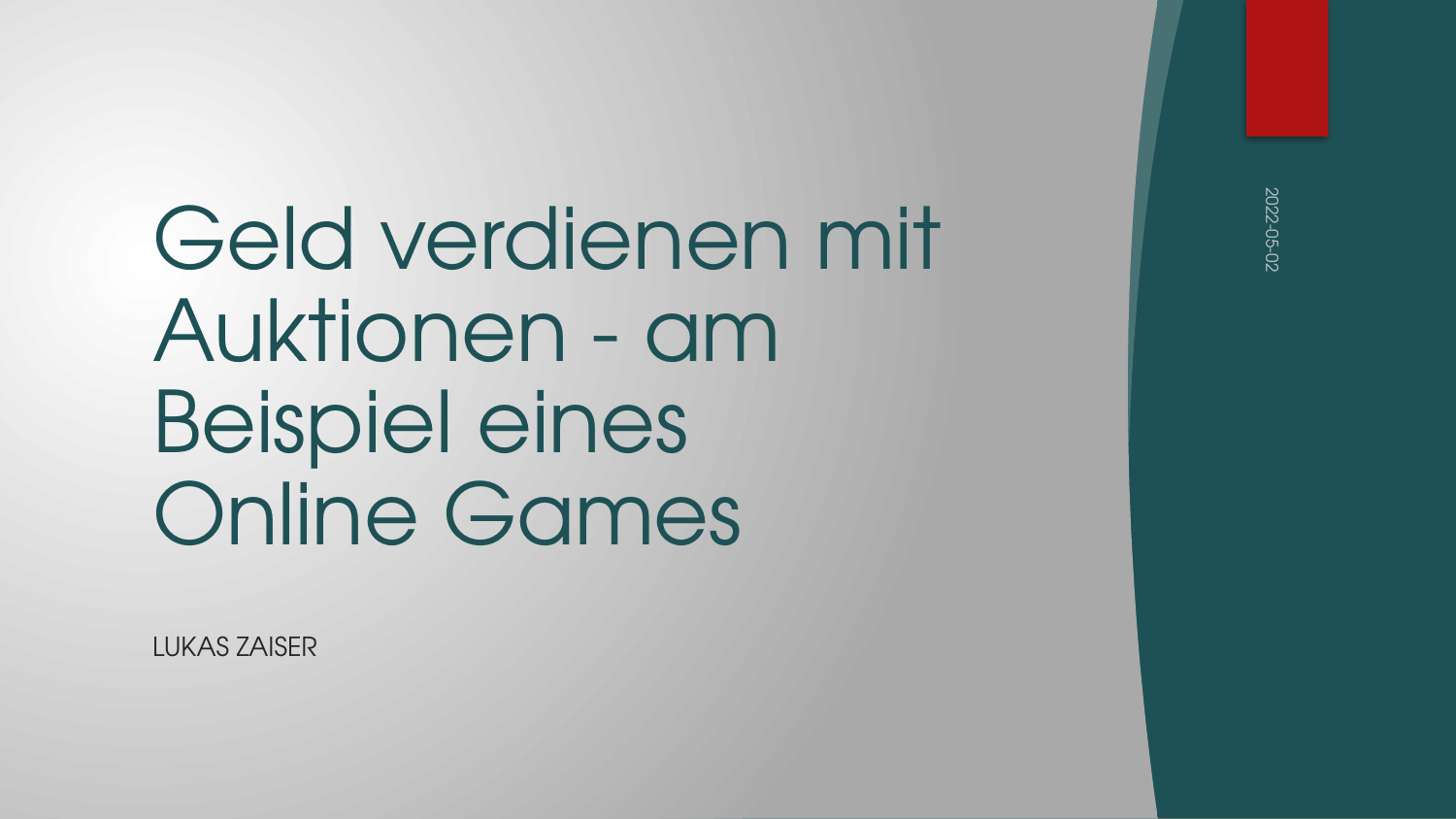

# Geld verdienen mit Auktionen - am Beispiel eines Online Games
2022-05-02
Lukas Zaiser